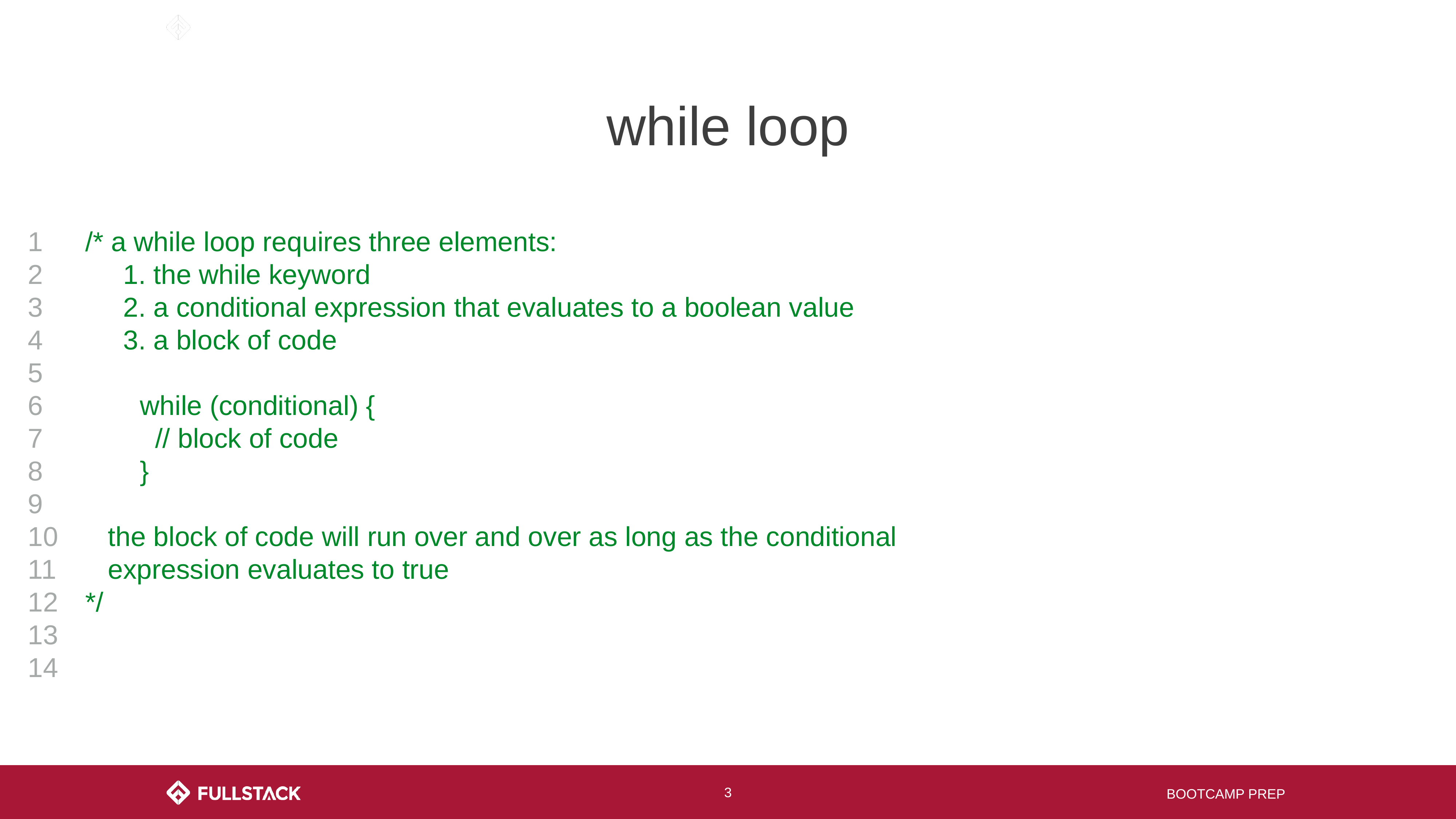

# while loop
1
2
3
4
5
6
7
8
9
10
11
12
13
14

/* a while loop requires three elements:
     1. the while keyword
     2. a conditional expression that evaluates to a boolean value
     3. a block of code

while (conditional) {
  // block of code
}

   the block of code will run over and over as long as the conditional
   expression evaluates to true
*/
3
BOOTCAMP PREP